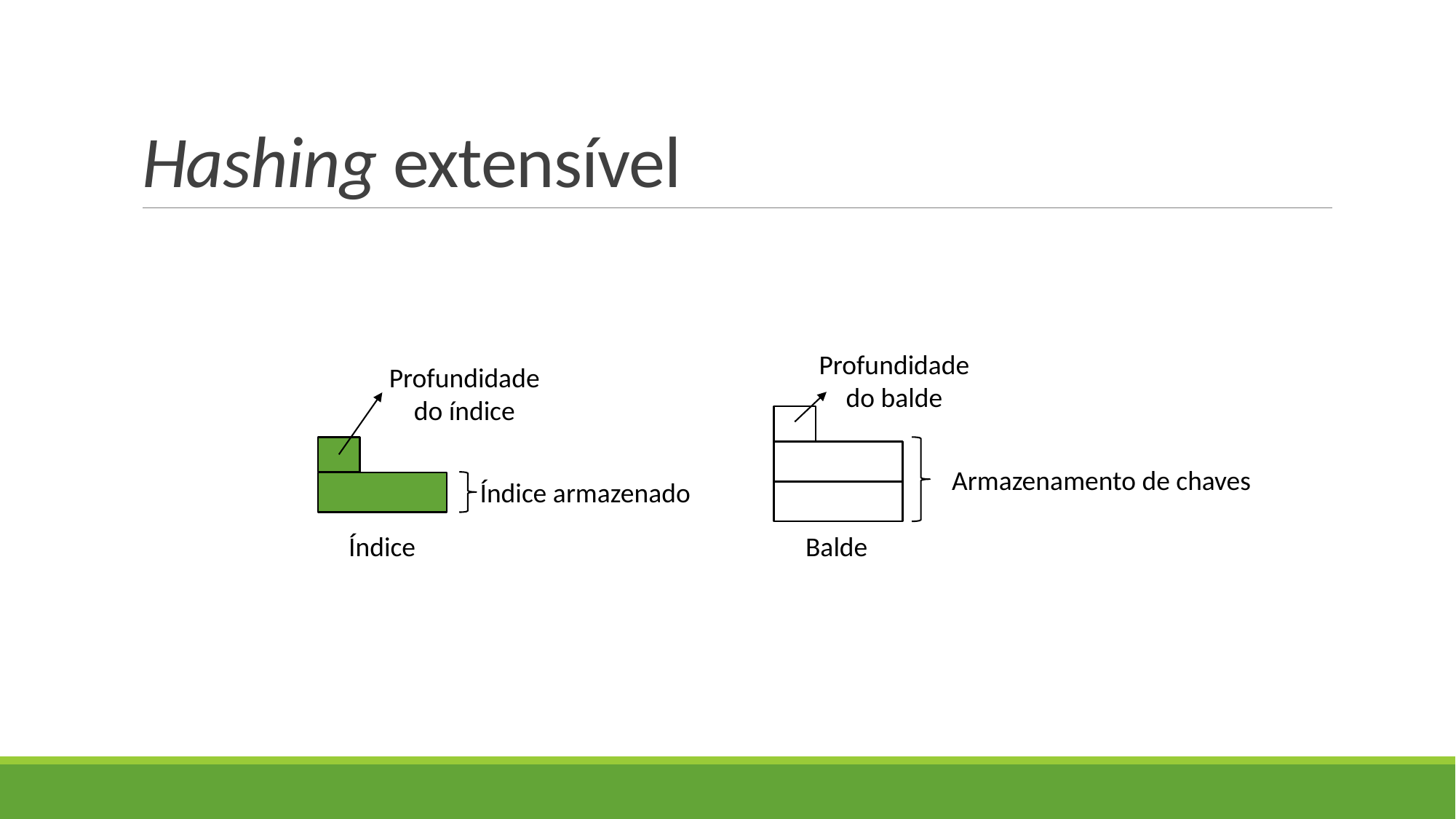

# Hashing extensível

Profundidade
do balde
Profundidade
do índice

Armazenamento de chaves
Índice armazenado

Balde
Índice